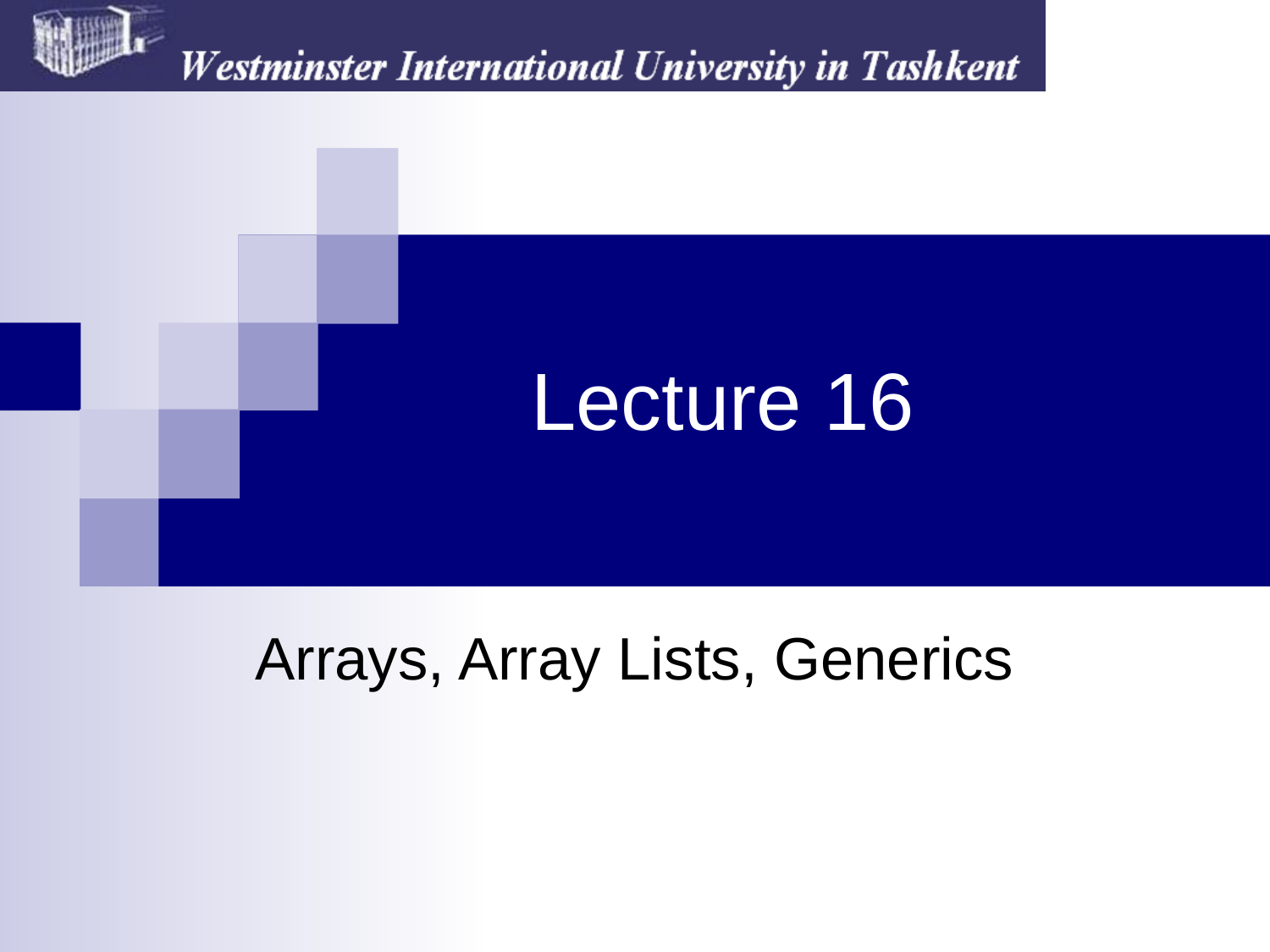

# Lecture 16
Arrays, Array Lists, Generics